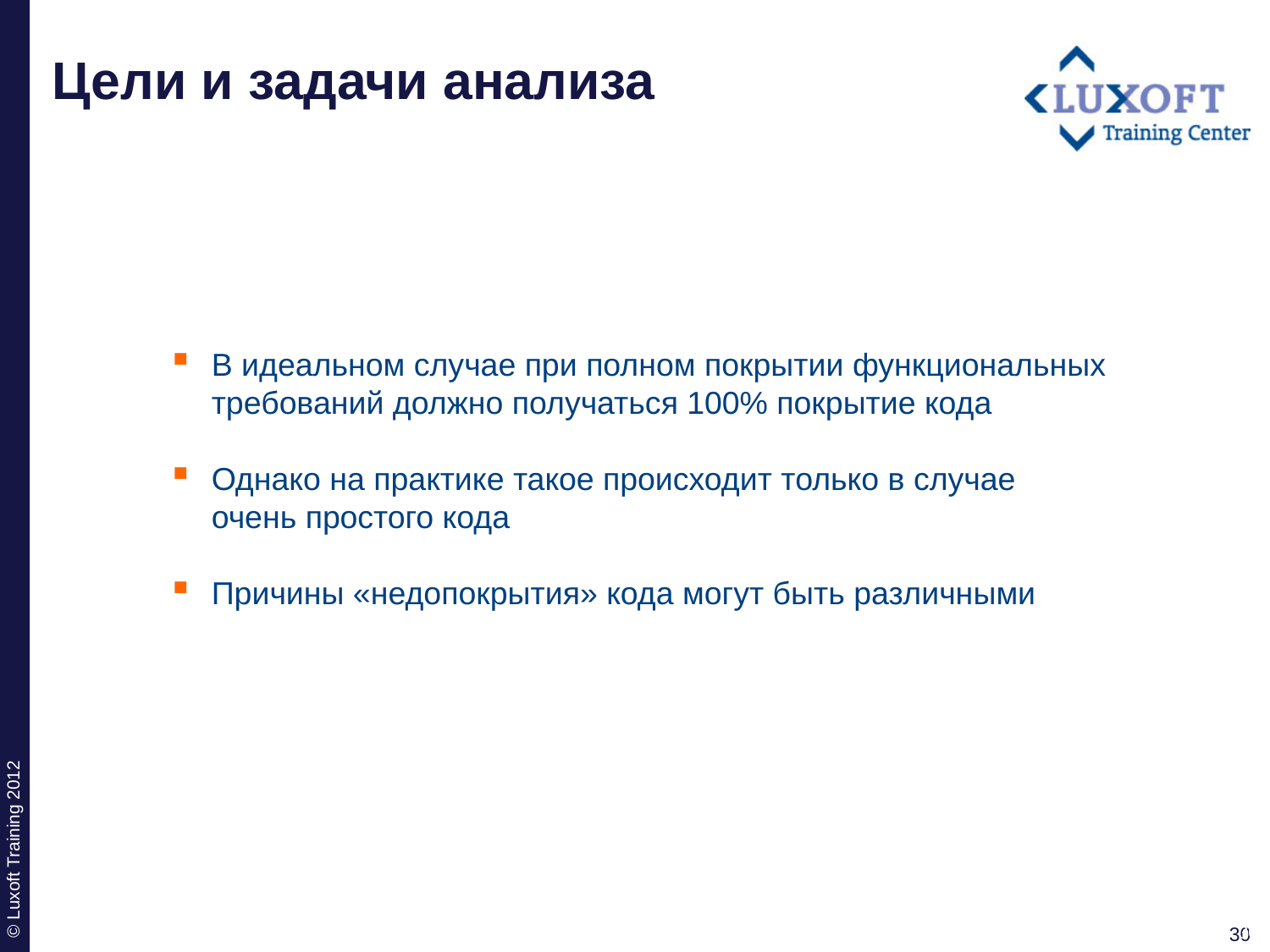

# Цели и задачи анализа
В идеальном случае при полном покрытии функциональных требований должно получаться 100% покрытие кода

Однако на практике такое происходит только в случае очень простого кода

Причины «недопокрытия» кода могут быть различными